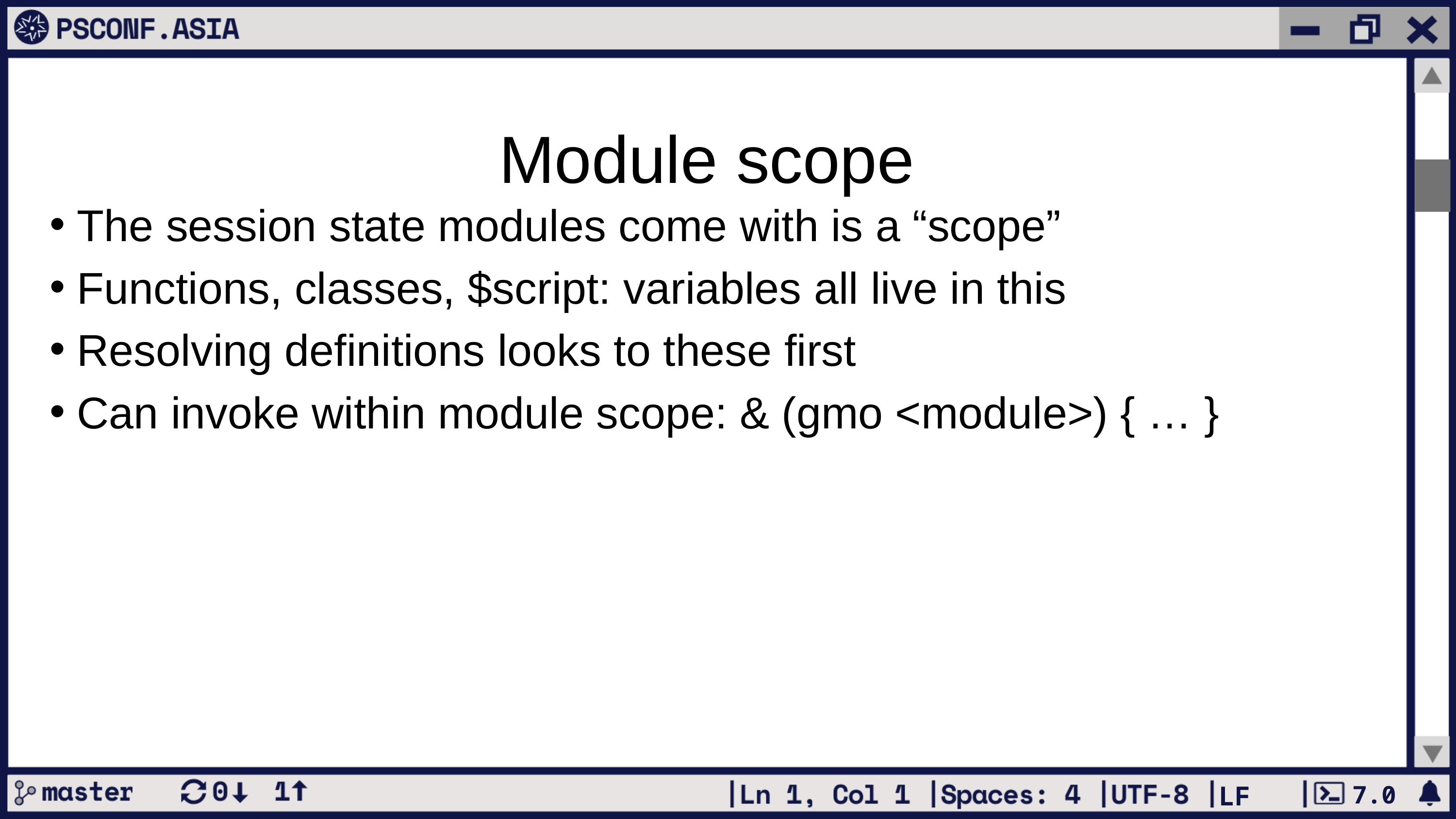

# Module scope
The session state modules come with is a “scope”
Functions, classes, $script: variables all live in this
Resolving definitions looks to these first
Can invoke within module scope: & (gmo <module>) { … }
7.0
LF